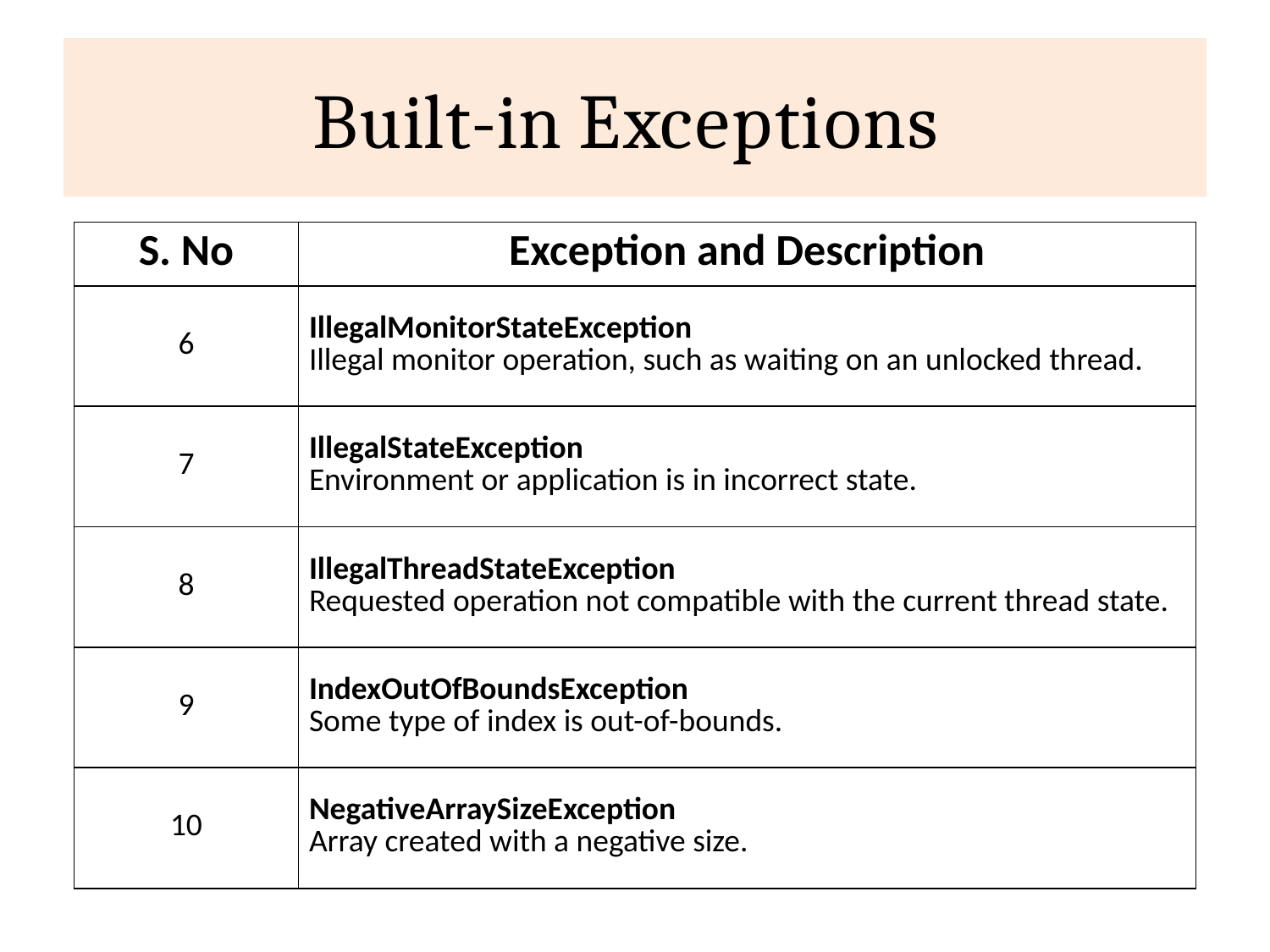

# Built-in Exceptions
| S. No | Exception and Description |
| --- | --- |
| 6 | IllegalMonitorStateException Illegal monitor operation, such as waiting on an unlocked thread. |
| 7 | IllegalStateException Environment or application is in incorrect state. |
| 8 | IllegalThreadStateException Requested operation not compatible with the current thread state. |
| 9 | IndexOutOfBoundsException Some type of index is out-of-bounds. |
| 10 | NegativeArraySizeException Array created with a negative size. |